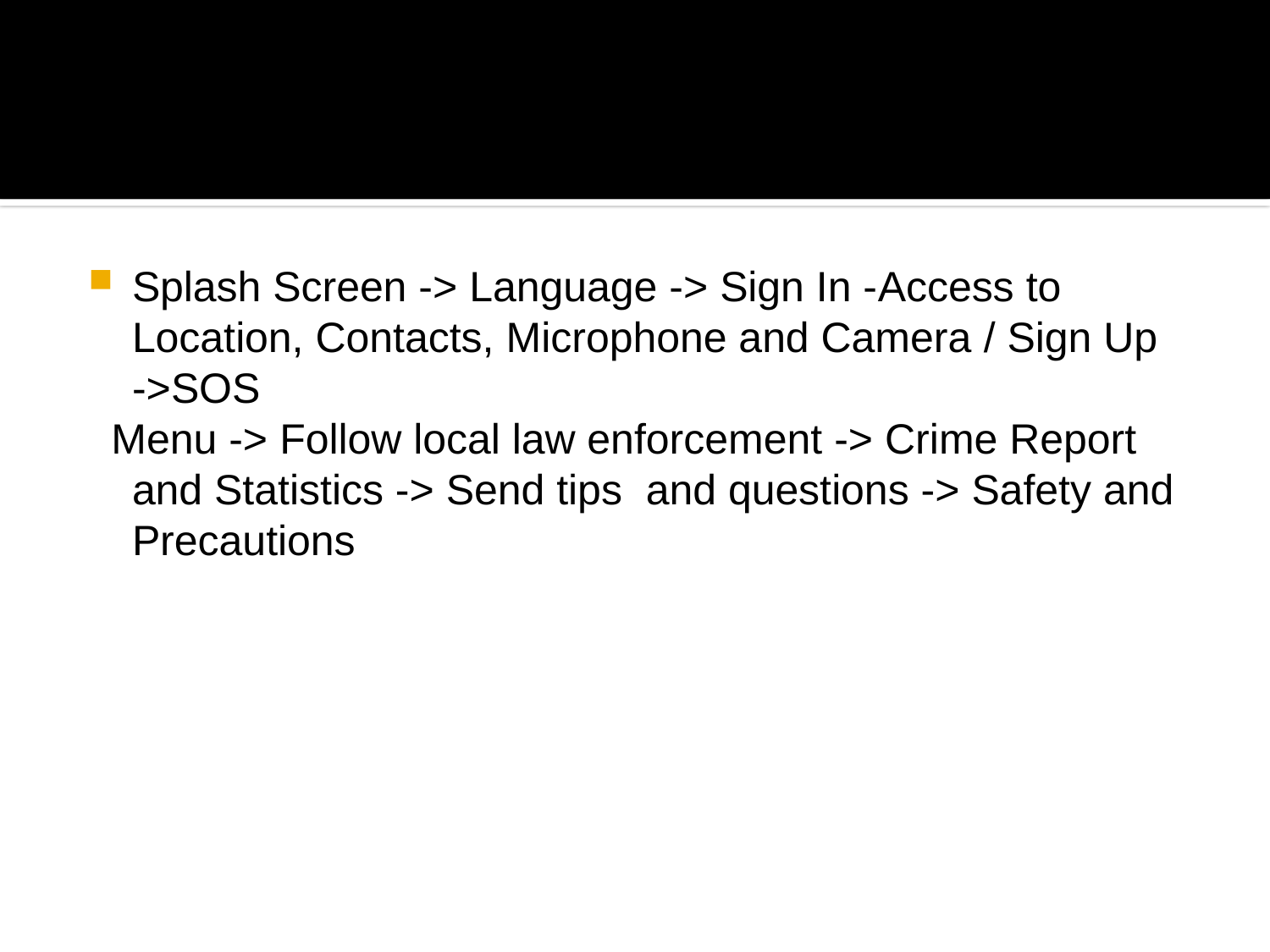

Splash Screen -> Language -> Sign In -Access to Location, Contacts, Microphone and Camera / Sign Up  ->SOS
  Menu -> Follow local law enforcement -> Crime Report and Statistics -> Send tips  and questions -> Safety and Precautions